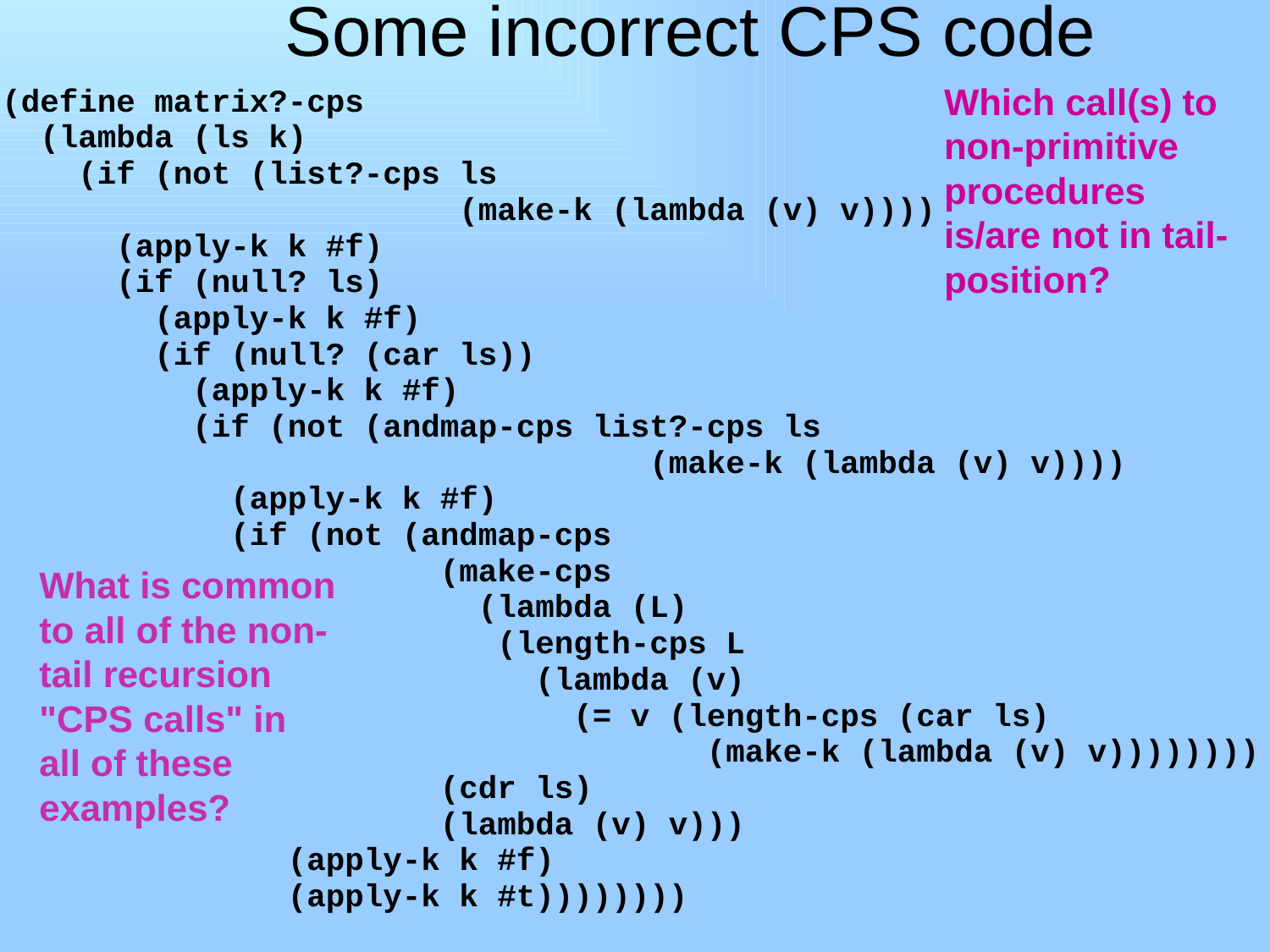

# Some incorrect CPS code
Which call(s) to non-primitive procedures is/are not in tail-position?
(define matrix?-cps
  (lambda (ls k)
    (if (not (list?-cps ls
                        (make-k (lambda (v) v))))
      (apply-k k #f)
      (if (null? ls)
        (apply-k k #f)
        (if (null? (car ls))
          (apply-k k #f)
          (if (not (andmap-cps list?-cps ls
                                  (make-k (lambda (v) v))))
            (apply-k k #f)
            (if (not (andmap-cps
                       (make-cps
                         (lambda (L)
                          (length-cps L
                            (lambda (v)
                              (= v (length-cps (car ls)
                                     (make-k (lambda (v) v))))))))
                       (cdr ls)
                       (lambda (v) v)))
               (apply-k k #f)
               (apply-k k #t))))))))
What is common to all of the non-tail recursion "CPS calls" in all of these examples?